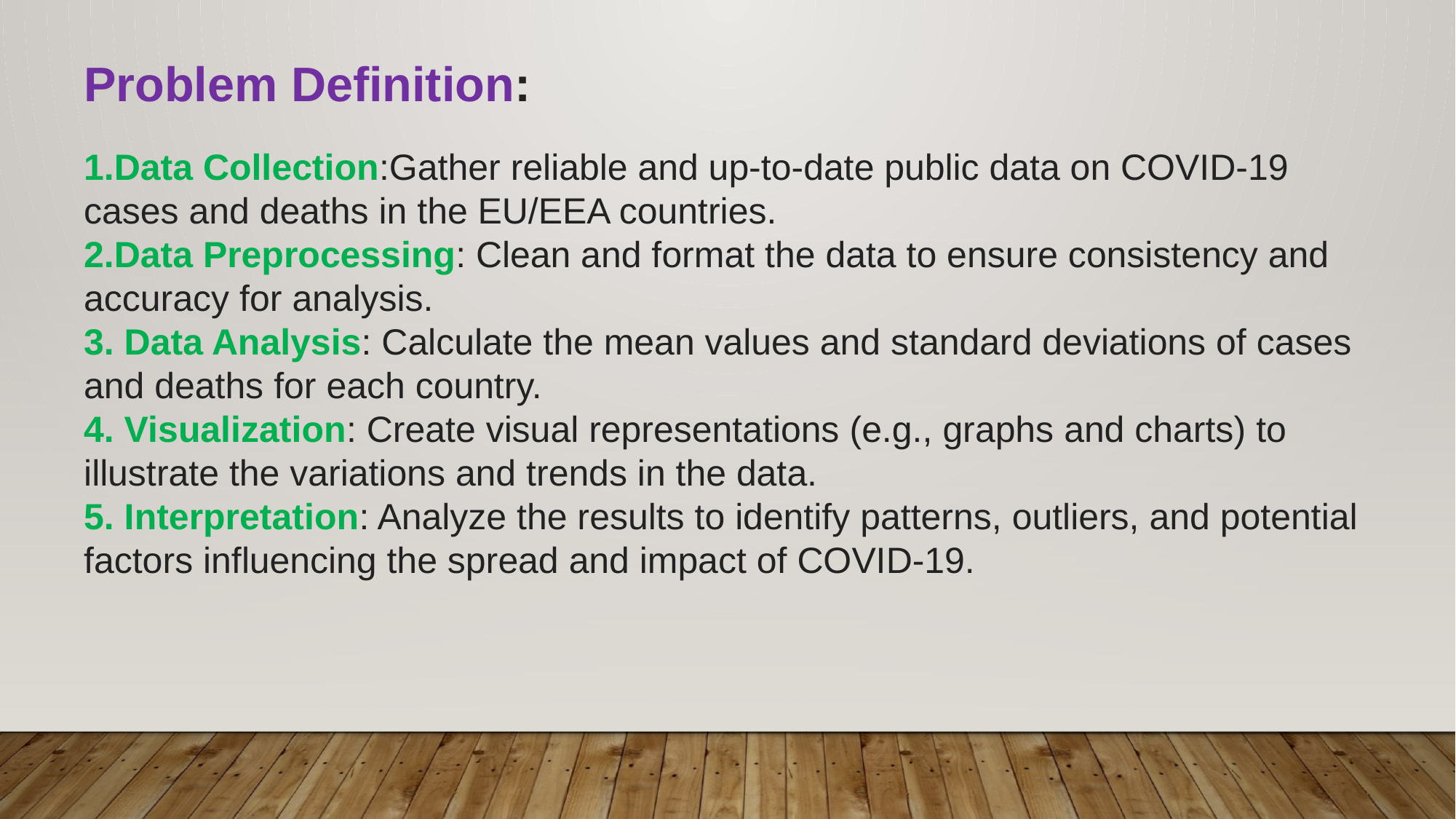

Problem Definition:

1.Data Collection:Gather reliable and up-to-date public data on COVID-19 cases and deaths in the EU/EEA countries.
2.Data Preprocessing: Clean and format the data to ensure consistency and accuracy for analysis.
3. Data Analysis: Calculate the mean values and standard deviations of cases and deaths for each country.
4. Visualization: Create visual representations (e.g., graphs and charts) to illustrate the variations and trends in the data.
5. Interpretation: Analyze the results to identify patterns, outliers, and potential factors influencing the spread and impact of COVID-19.